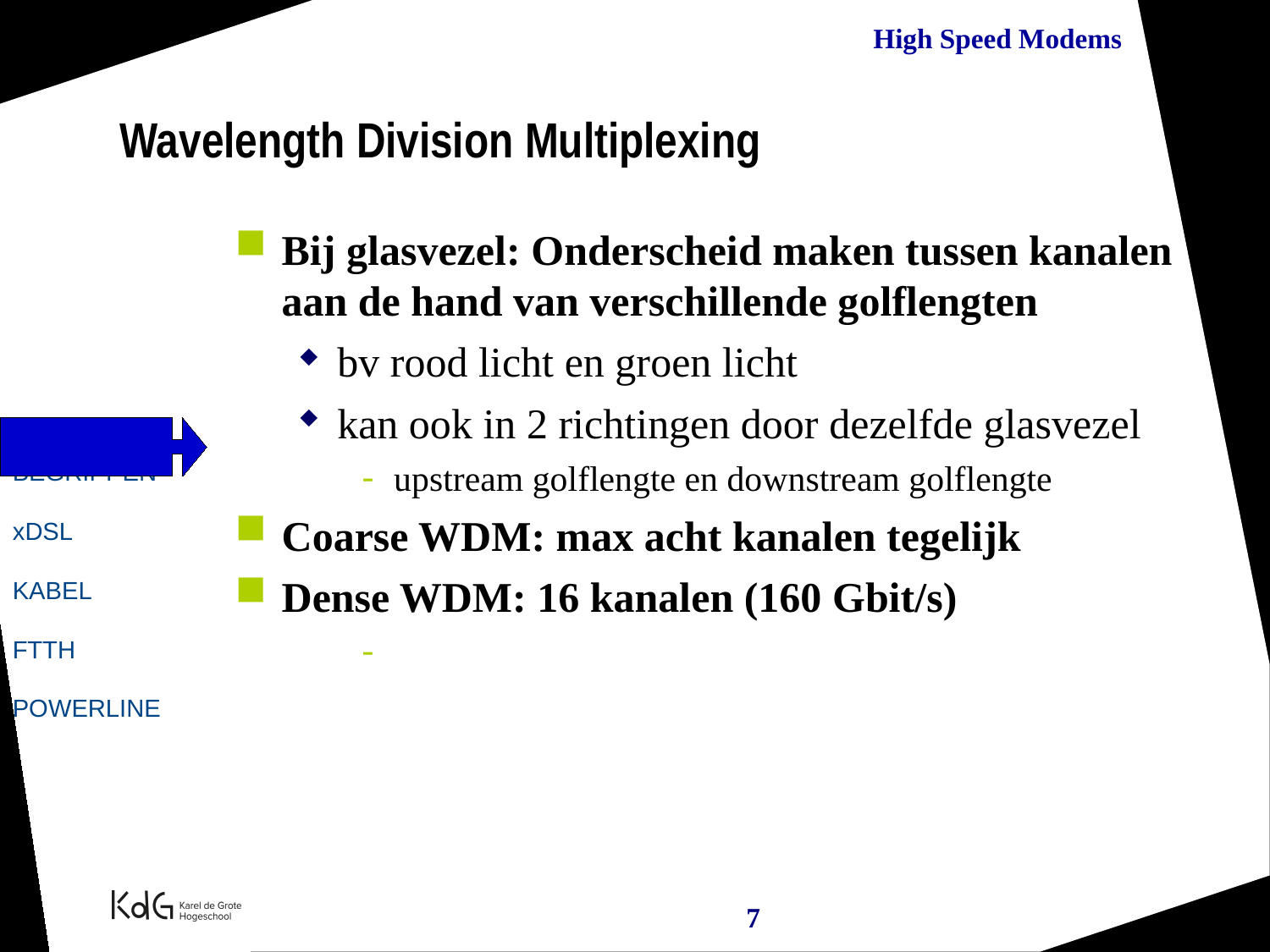

Wavelength Division Multiplexing
Bij glasvezel: Onderscheid maken tussen kanalen aan de hand van verschillende golflengten
bv rood licht en groen licht
kan ook in 2 richtingen door dezelfde glasvezel
upstream golflengte en downstream golflengte
Coarse WDM: max acht kanalen tegelijk
Dense WDM: 16 kanalen (160 Gbit/s)